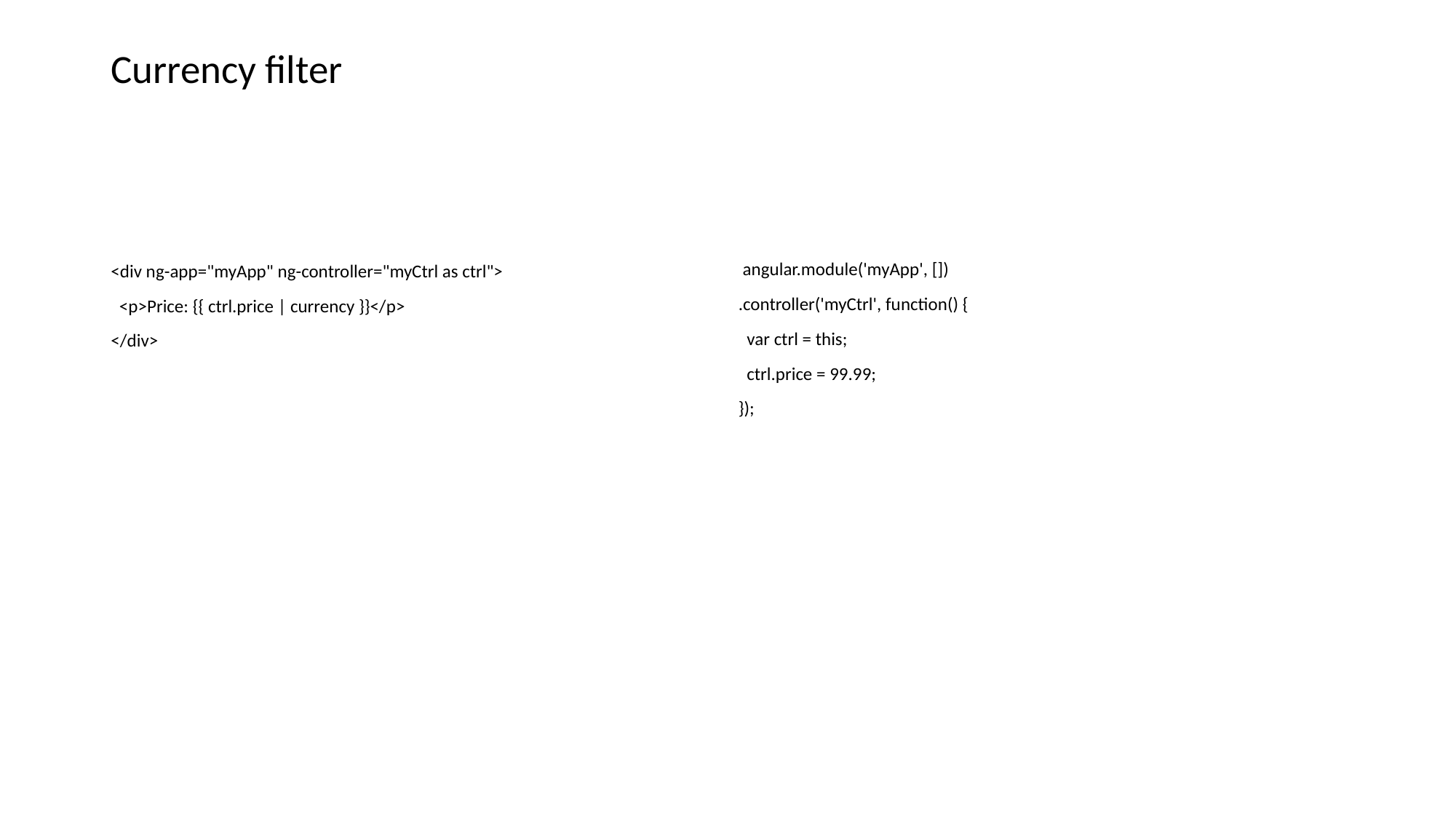

# Currency filter

 angular.module('myApp', [])
.controller('myCtrl', function() {
  var ctrl = this;
  ctrl.price = 99.99;
});

<div ng-app="myApp" ng-controller="myCtrl as ctrl">
  <p>Price: {{ ctrl.price | currency }}</p>
</div>